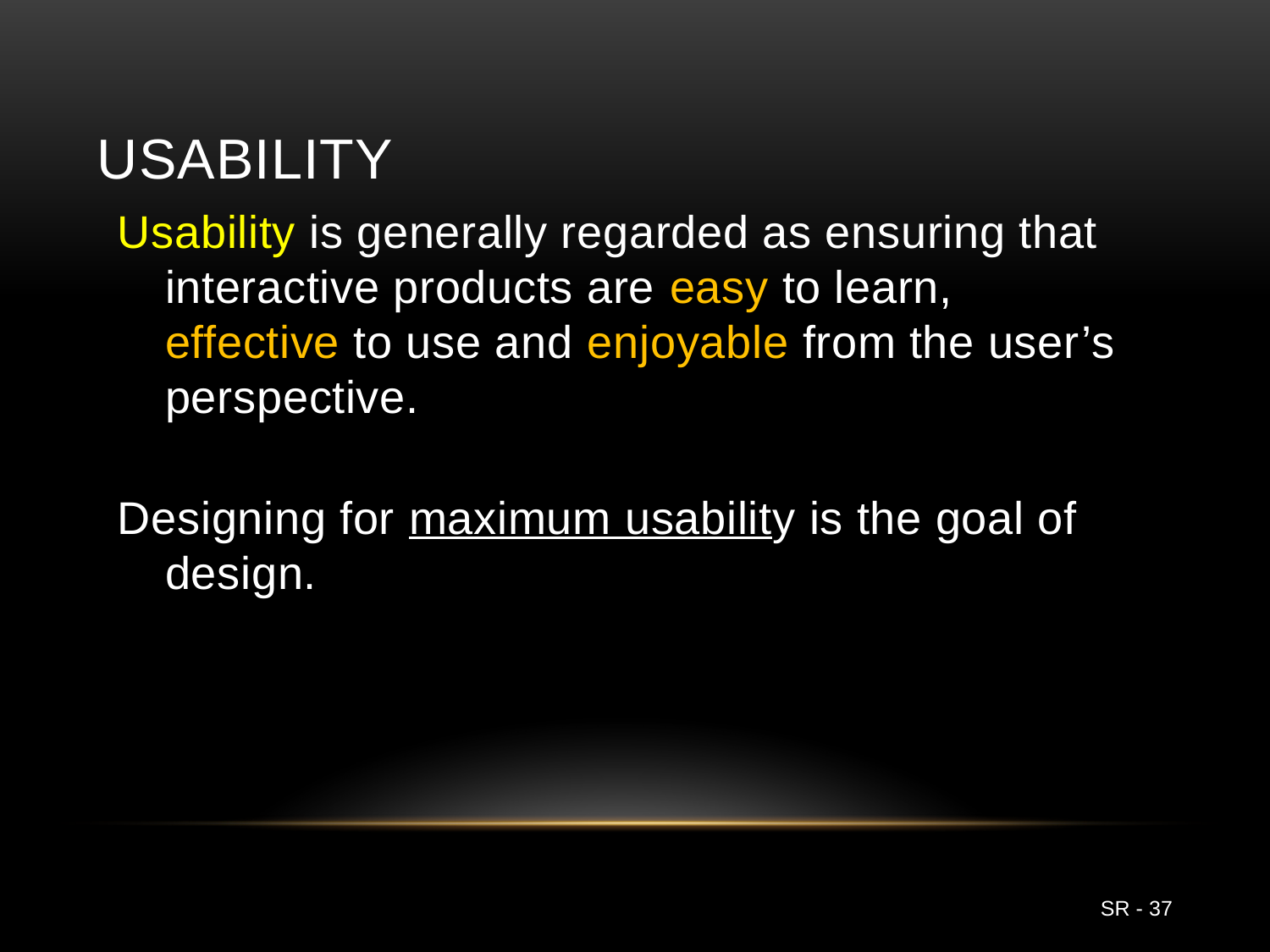

# Usability
Usability is generally regarded as ensuring that interactive products are easy to learn, effective to use and enjoyable from the user’s perspective.
Designing for maximum usability is the goal of design.

SR - 37